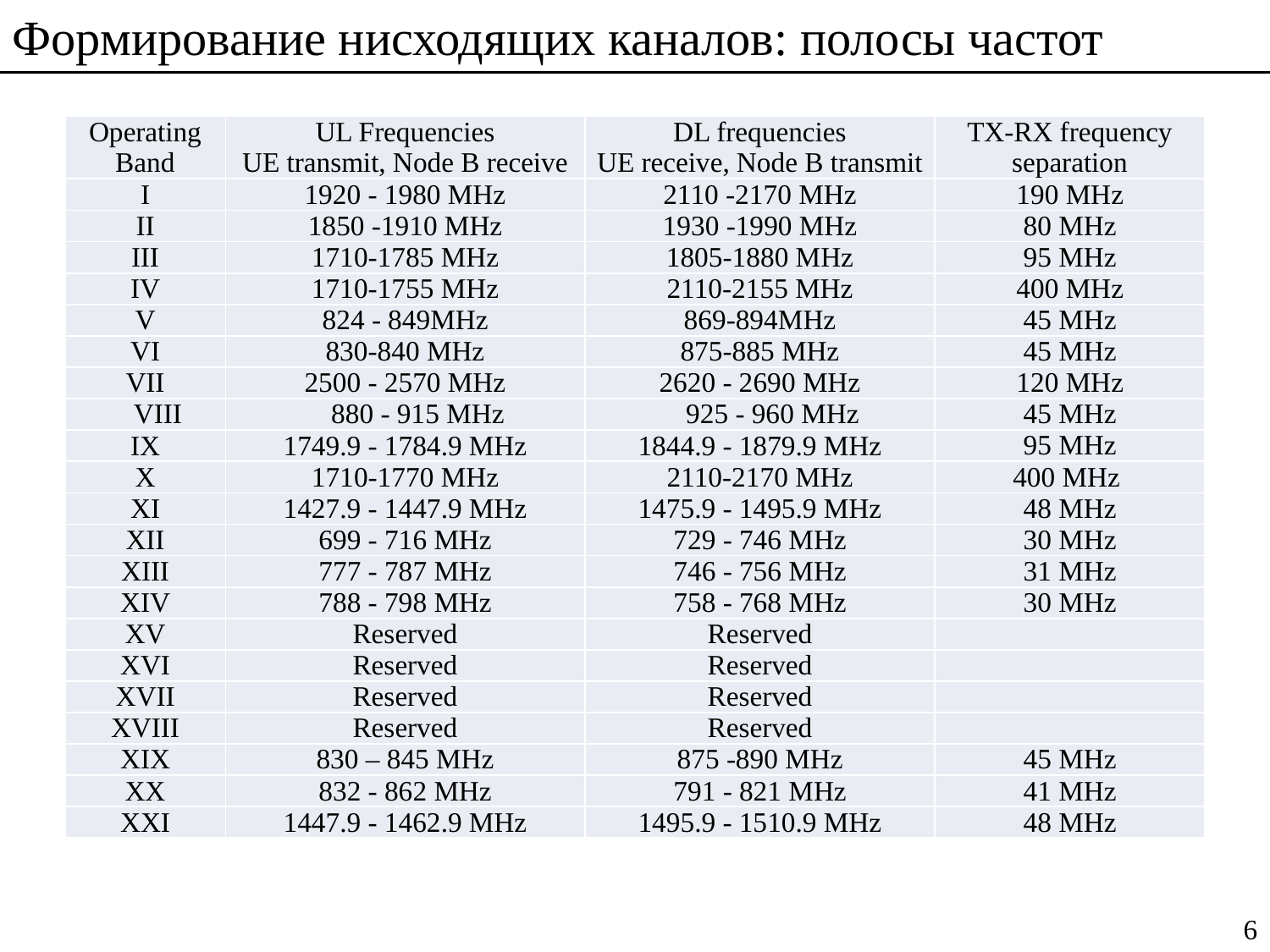

Формирование нисходящих каналов: полосы частот
| Operating Band | UL Frequencies UE transmit, Node B receive | DL frequencies UE receive, Node B transmit | TX-RX frequency separation |
| --- | --- | --- | --- |
| I | 1920 - 1980 MHz | 2110 -2170 MHz | 190 MHz |
| II | 1850 -1910 MHz | 1930 -1990 MHz | 80 MHz |
| III | 1710-1785 MHz | 1805-1880 MHz | 95 MHz |
| IV | 1710-1755 MHz | 2110-2155 MHz | 400 MHz |
| V | 824 - 849MHz | 869-894MHz | 45 MHz |
| VI | 830-840 MHz | 875-885 MHz | 45 MHz |
| VII | 2500 - 2570 MHz | 2620 - 2690 MHz | 120 MHz |
| VIII | 880 - 915 MHz | 925 - 960 MHz | 45 MHz |
| IX | 1749.9 - 1784.9 MHz | 1844.9 - 1879.9 MHz | 95 MHz |
| X | 1710-1770 MHz | 2110-2170 MHz | 400 MHz |
| XI | 1427.9 - 1447.9 MHz | 1475.9 - 1495.9 MHz | 48 MHz |
| XII | 699 - 716 MHz | 729 - 746 MHz | 30 MHz |
| XIII | 777 - 787 MHz | 746 - 756 MHz | 31 MHz |
| XIV | 788 - 798 MHz | 758 - 768 MHz | 30 MHz |
| XV | Reserved | Reserved |  |
| XVI | Reserved | Reserved |  |
| XVII | Reserved | Reserved |  |
| XVIII | Reserved | Reserved |  |
| XIX | 830 – 845 MHz | 875 -890 MHz | 45 MHz |
| XX | 832 - 862 MHz | 791 - 821 MHz | 41 MHz |
| XXI | 1447.9 - 1462.9 MHz | 1495.9 - 1510.9 MHz | 48 MHz |
6